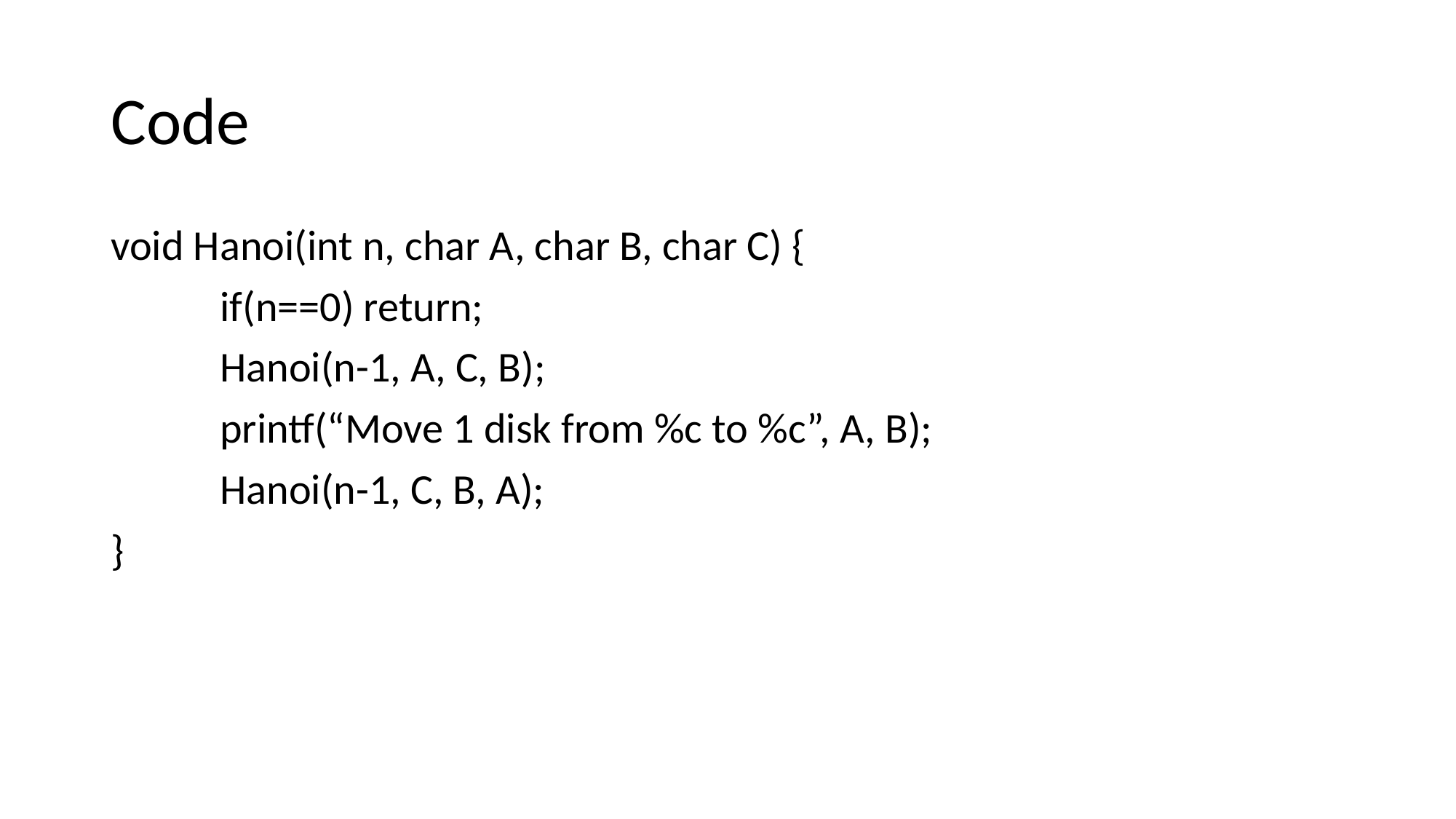

# Code
void Hanoi(int n, char A, char B, char C) {
	if(n==0) return;
	Hanoi(n-1, A, C, B);
	printf(“Move 1 disk from %c to %c”, A, B);
	Hanoi(n-1, C, B, A);
}